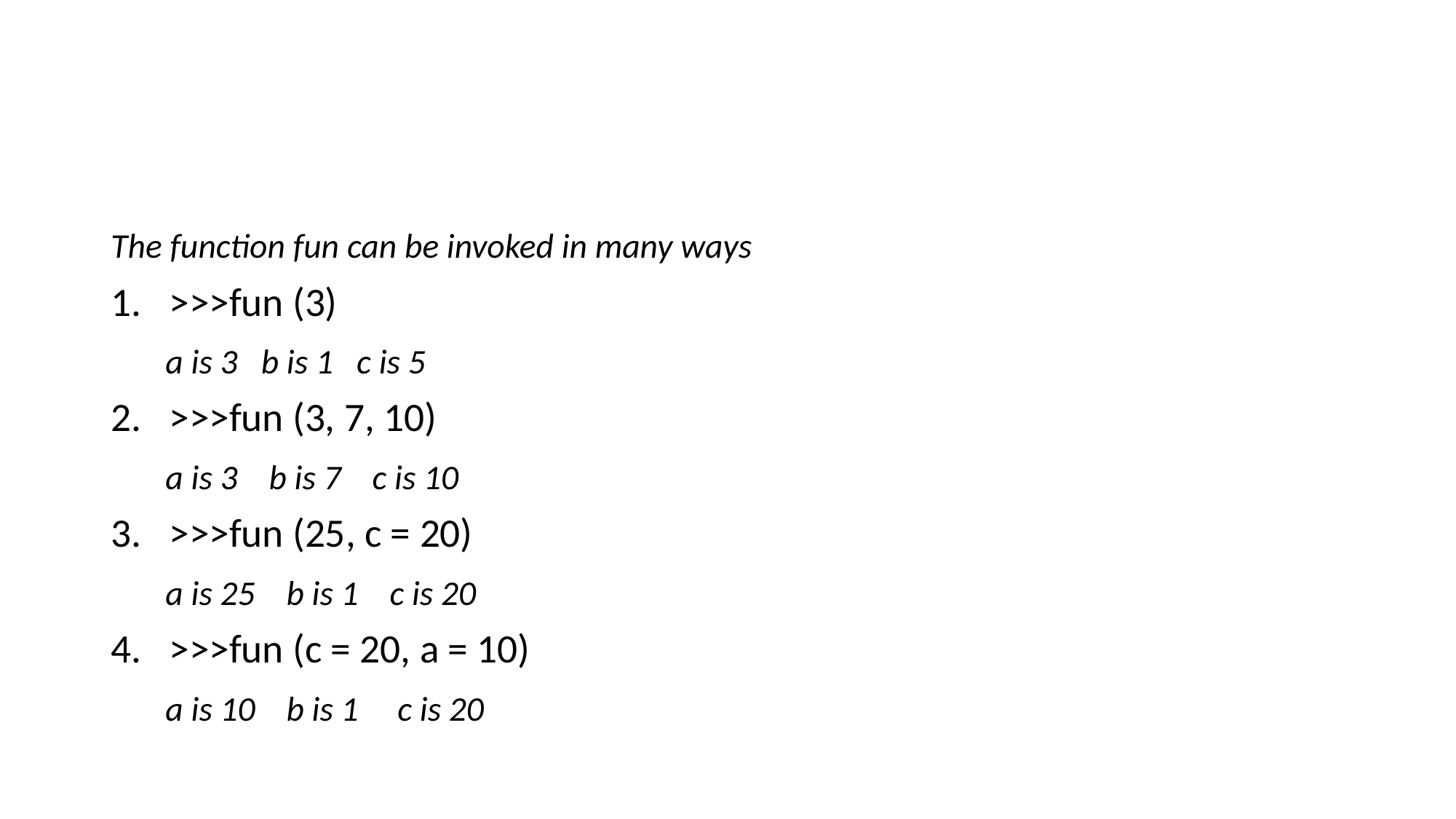

#
The function fun can be invoked in many ways
>>>fun (3)
      a is 3   b is 1   c is 5
>>>fun (3, 7, 10)
      a is 3    b is 7    c is 10
>>>fun (25, c = 20)
      a is 25    b is 1    c is 20
>>>fun (c = 20, a = 10)
      a is 10    b is 1     c is 20